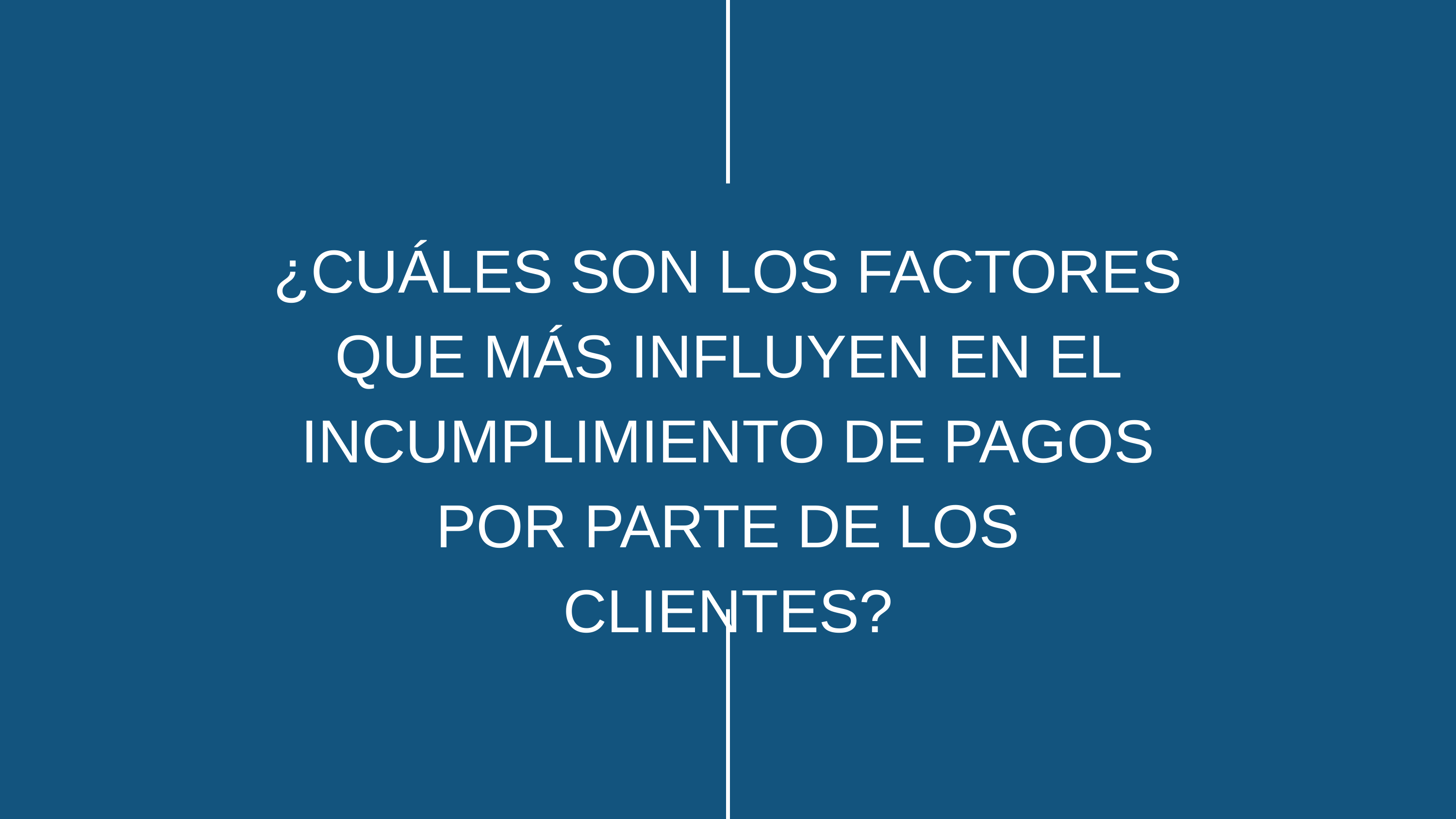

¿CUÁLES SON LOS FACTORES QUE MÁS INFLUYEN EN EL INCUMPLIMIENTO DE PAGOS POR PARTE DE LOS CLIENTES?